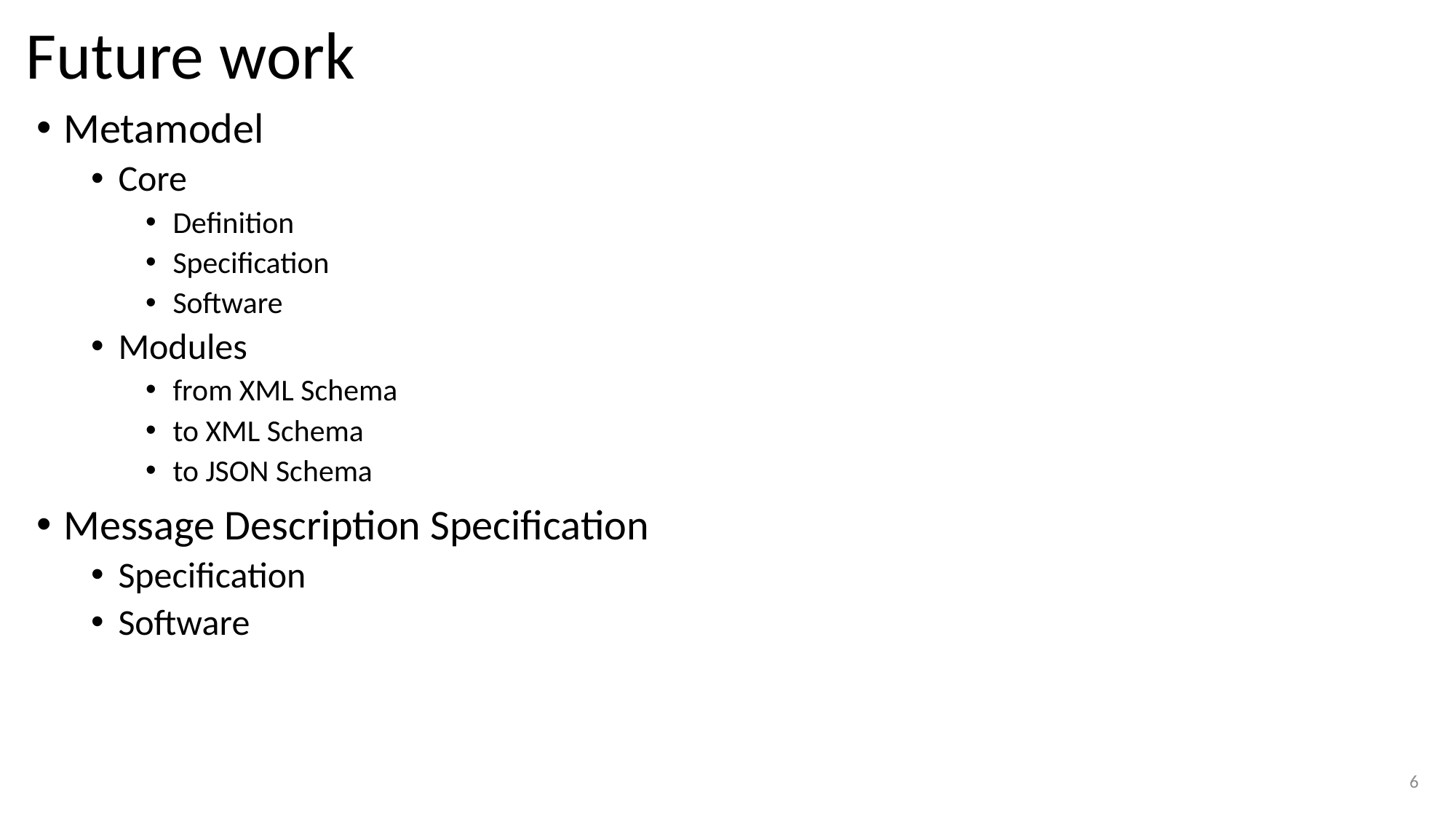

# Future work
Metamodel
Core
Definition
Specification
Software
Modules
from XML Schema
to XML Schema
to JSON Schema
Message Description Specification
Specification
Software
6